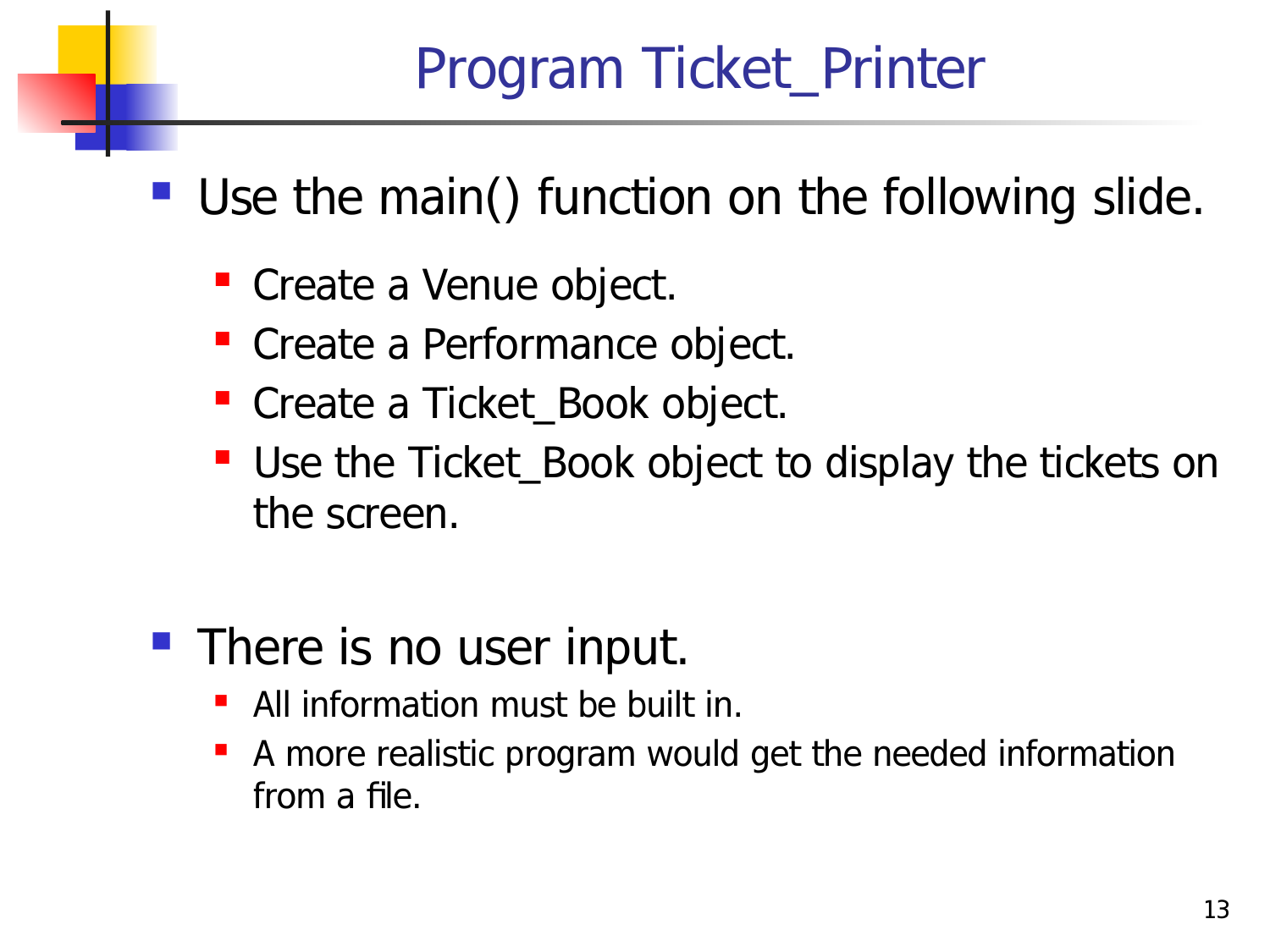

# Program Ticket_Printer
Use the main() function on the following slide.

Create a Venue object.
Create a Performance object.
Create a Ticket_Book object.
Use the Ticket_Book object to display the tickets on the screen.

There is no user input.
All information must be built in.
A more realistic program would get the needed information from a file.

13